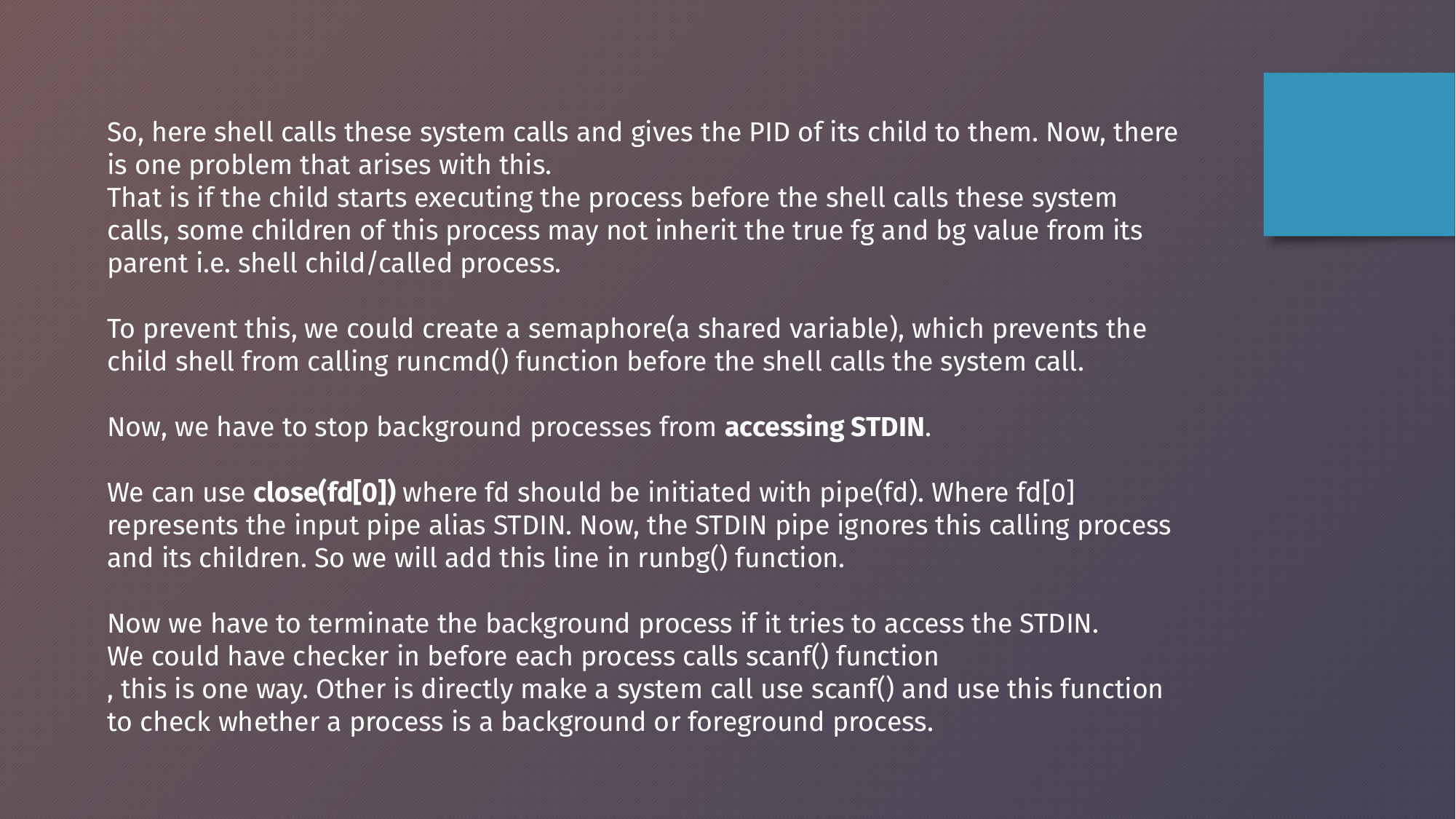

So, here shell calls these system calls and gives the PID of its child to them. Now, there is one problem that arises with this.
That is if the child starts executing the process before the shell calls these system calls, some children of this process may not inherit the true fg and bg value from its parent i.e. shell child/called process.

To prevent this, we could create a semaphore(a shared variable), which prevents the child shell from calling runcmd() function before the shell calls the system call.

Now, we have to stop background processes from accessing STDIN.

We can use close(fd[0]) where fd should be initiated with pipe(fd). Where fd[0] represents the input pipe alias STDIN. Now, the STDIN pipe ignores this calling process and its children. So we will add this line in runbg() function.

Now we have to terminate the background process if it tries to access the STDIN.
We could have checker in before each process calls scanf() function
, this is one way. Other is directly make a system call use scanf() and use this function to check whether a process is a background or foreground process.